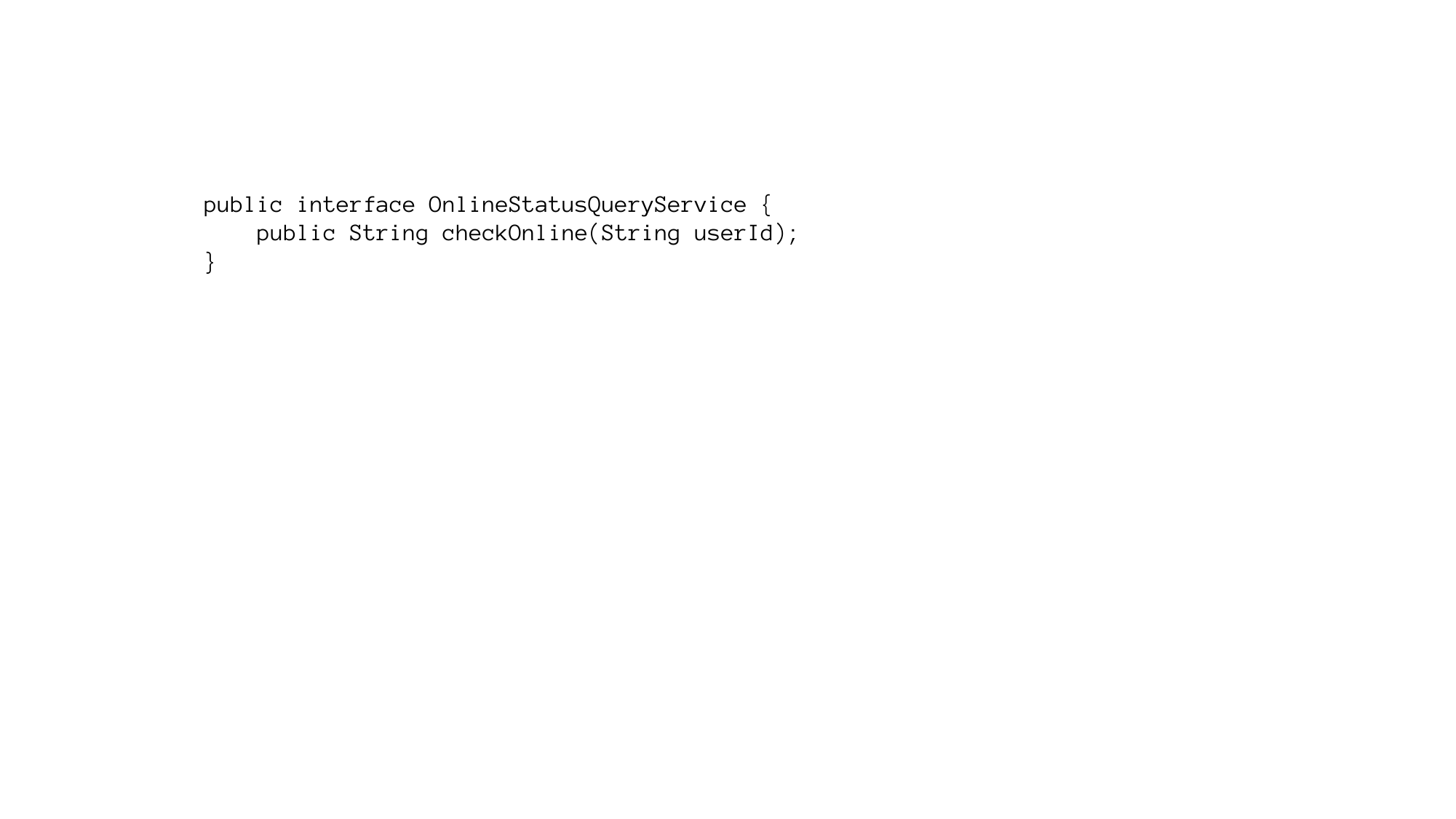

public interface OnlineStatusQueryService {
    public String checkOnline(String userId);
}